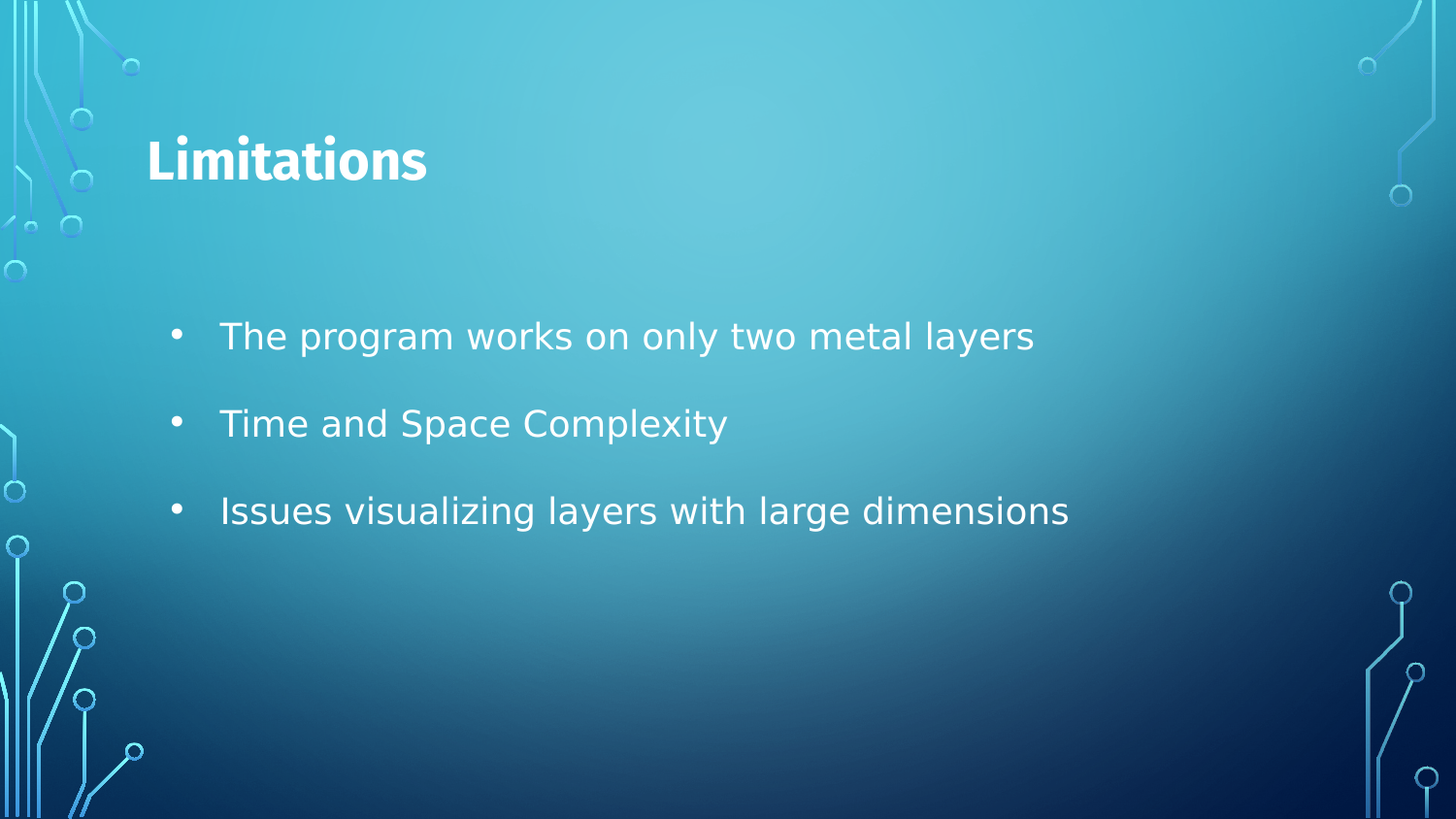

# Limitations
The program works on only two metal layers
Time and Space Complexity
Issues visualizing layers with large dimensions